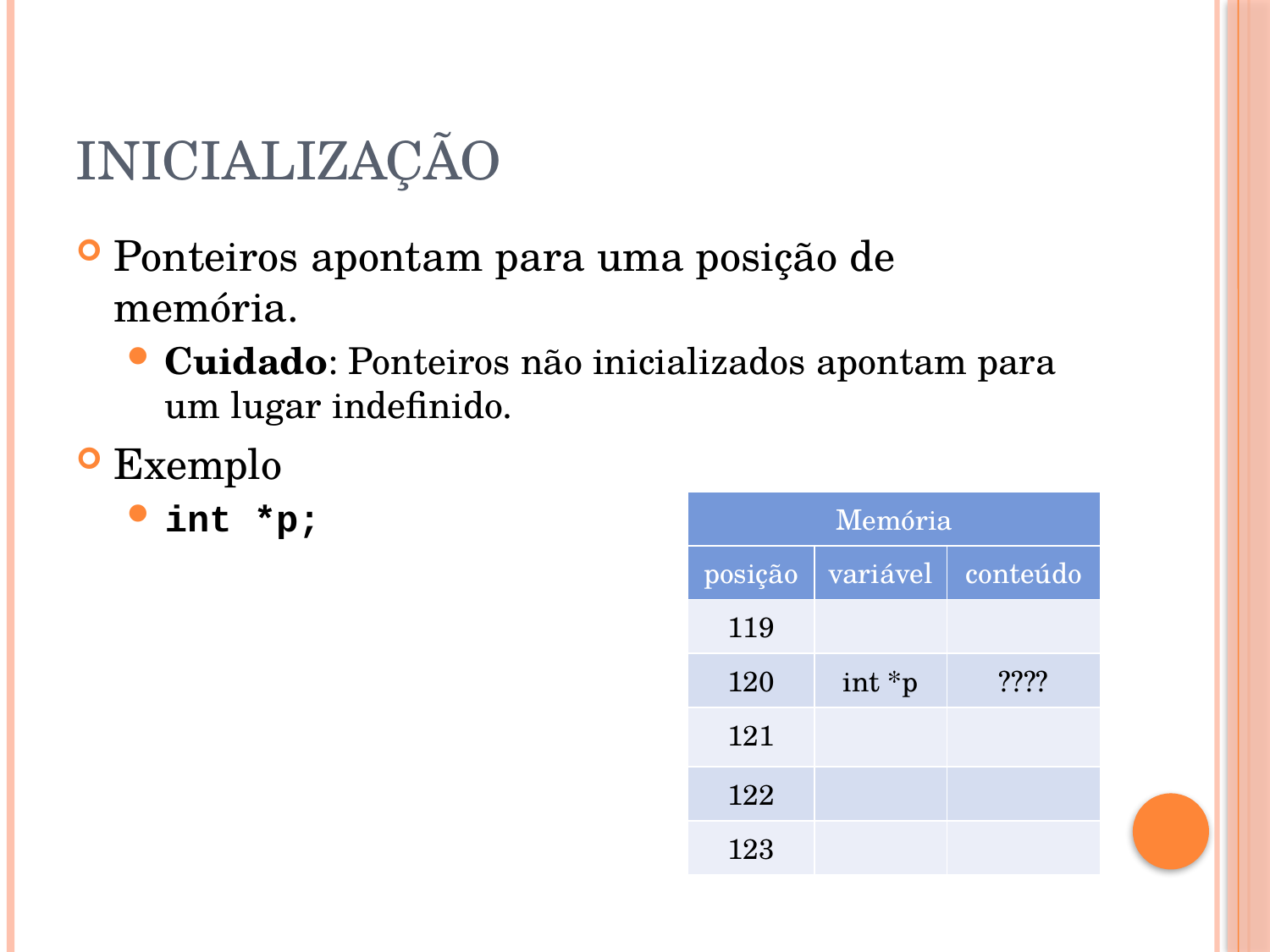

# Inicialização
Ponteiros apontam para uma posição de memória.
Cuidado: Ponteiros não inicializados apontam para um lugar indefinido.
Exemplo
int *p;
| Memória |  |  |
| --- | --- | --- |
| posição | variável | conteúdo |
| 119 |  |  |
| 120 | int \*p | ???? |
| 121 |  |  |
| 122 |  |  |
| 123 |  |  |